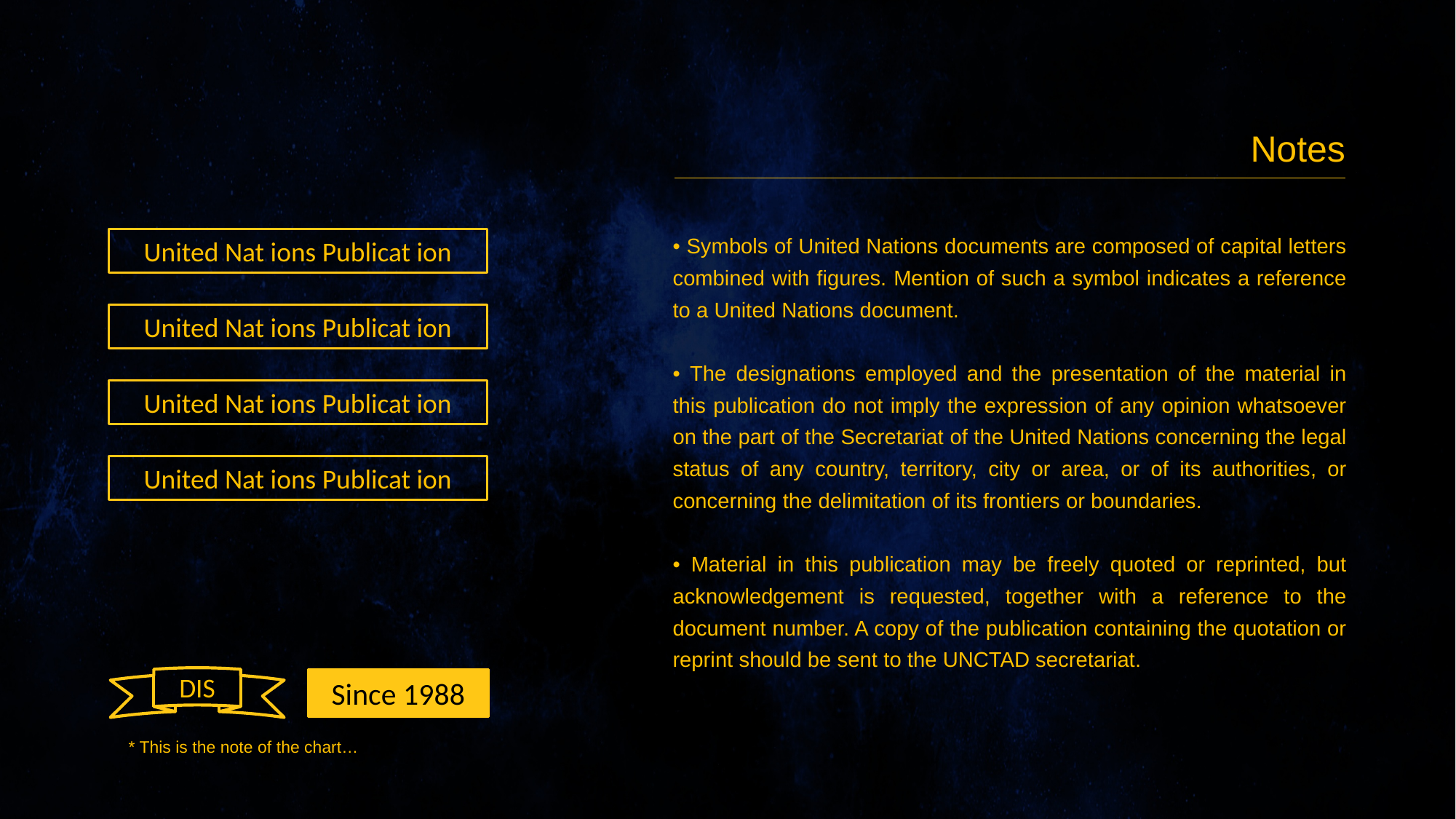

Notes
• Symbols of United Nations documents are composed of capital letters combined with figures. Mention of such a symbol indicates a reference to a United Nations document.

• The designations employed and the presentation of the material in this publication do not imply the expression of any opinion whatsoever on the part of the Secretariat of the United Nations concerning the legal status of any country, territory, city or area, or of its authorities, or concerning the delimitation of its frontiers or boundaries.

• Material in this publication may be freely quoted or reprinted, but acknowledgement is requested, together with a reference to the document number. A copy of the publication containing the quotation or reprint should be sent to the UNCTAD secretariat.
United Nat ions Publicat ion
United Nat ions Publicat ion
United Nat ions Publicat ion
United Nat ions Publicat ion
DIS
Since 1988
* This is the note of the chart…